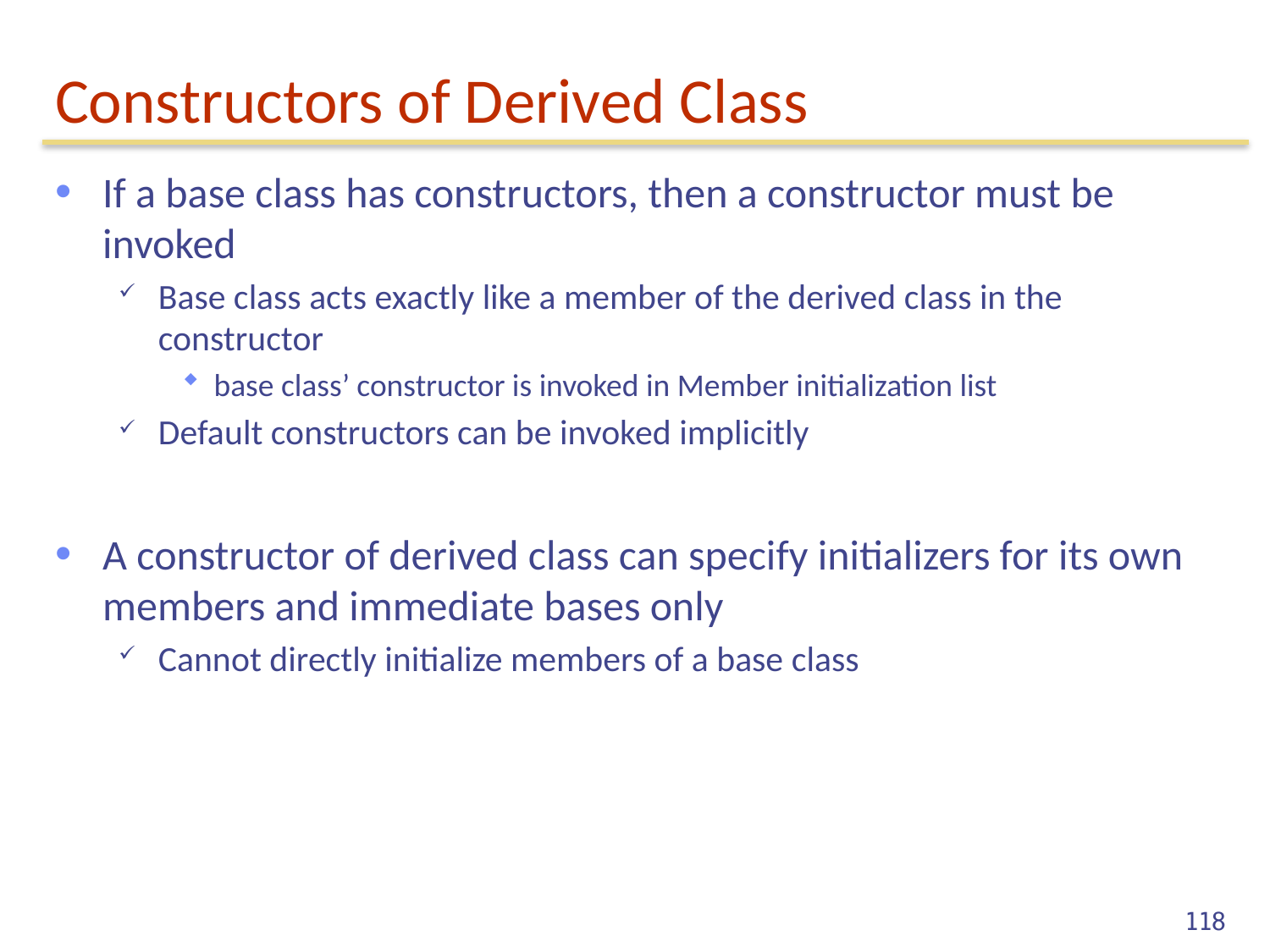

# Constructors of Derived Class
If a base class has constructors, then a constructor must be invoked
Base class acts exactly like a member of the derived class in the constructor
base class’ constructor is invoked in Member initialization list
Default constructors can be invoked implicitly

A constructor of derived class can specify initializers for its own members and immediate bases only
Cannot directly initialize members of a base class
118